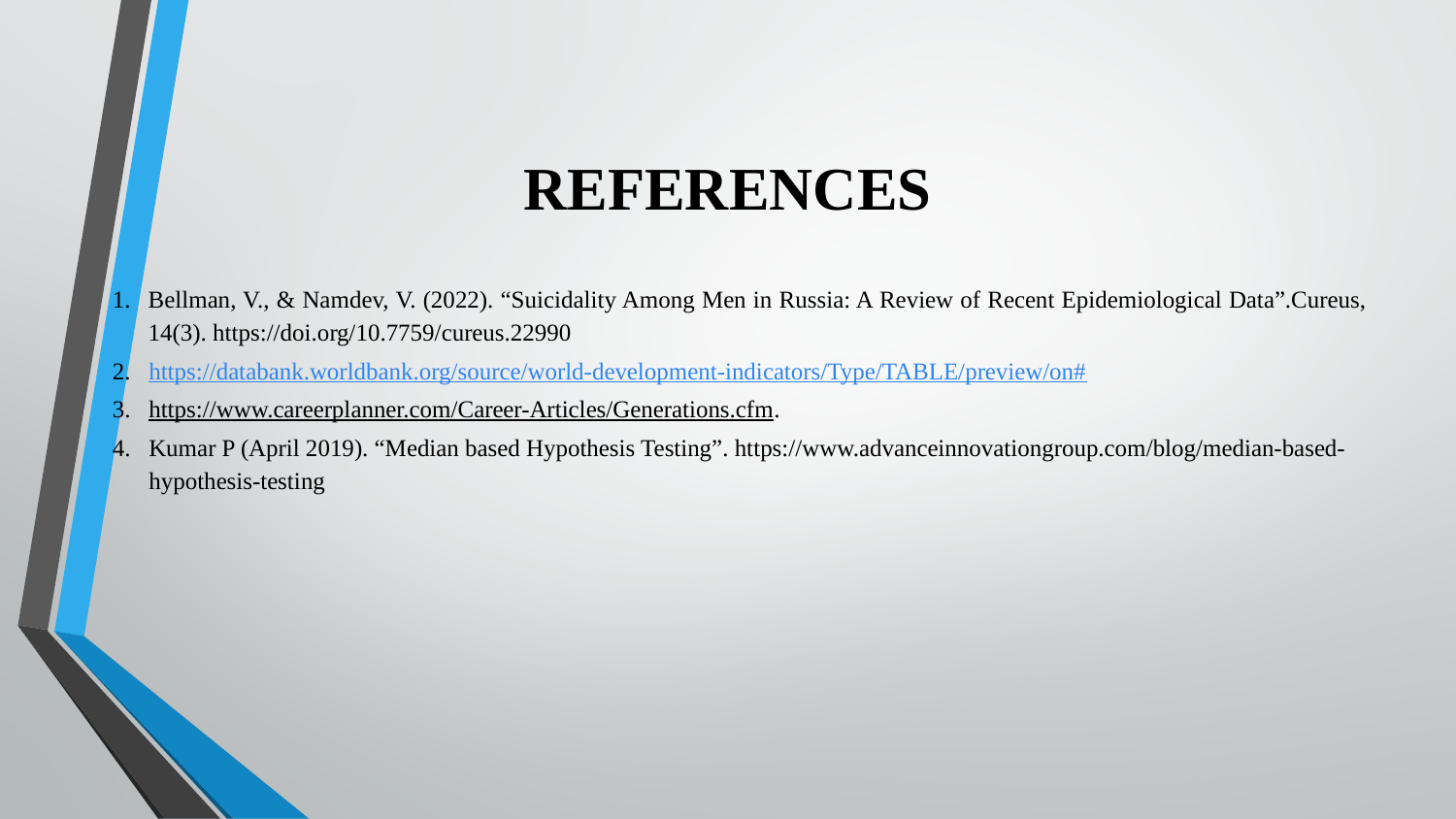

# REFERENCES
Bellman, V., & Namdev, V. (2022). “Suicidality Among Men in Russia: A Review of Recent Epidemiological Data”.Cureus, 14(3). https://doi.org/10.7759/cureus.22990
https://databank.worldbank.org/source/world-development-indicators/Type/TABLE/preview/on#
https://www.careerplanner.com/Career-Articles/Generations.cfm.
Kumar P (April 2019). “Median based Hypothesis Testing”. https://www.advanceinnovationgroup.com/blog/median-based-hypothesis-testing